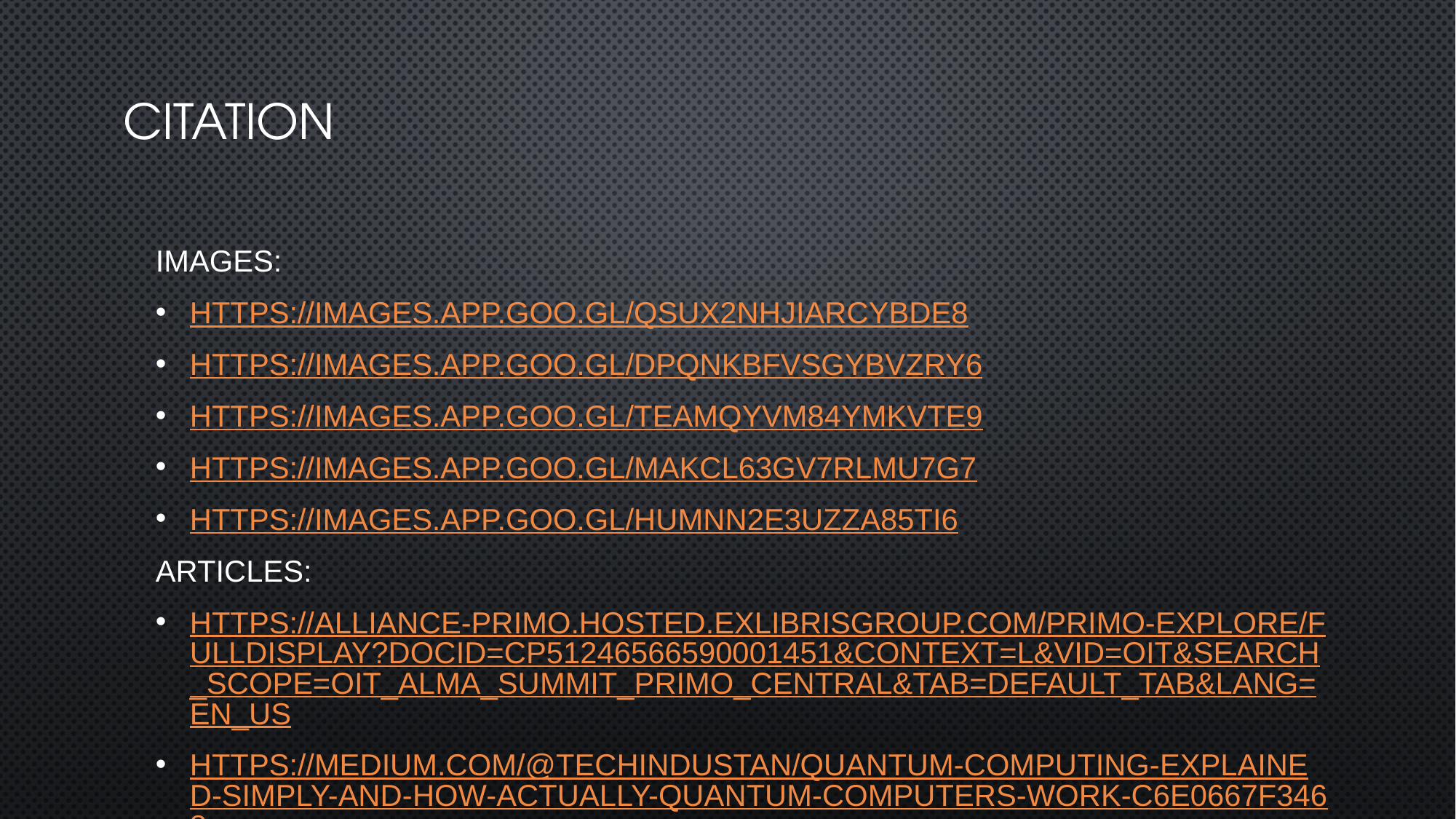

# Citation
Images:
https://images.app.goo.gl/QSUx2nHJiaRCYBDE8
https://images.app.goo.gl/dpQNKBfvSgyBVZrY6
https://images.app.goo.gl/TeaMqyvm84YMKVtE9
https://images.app.goo.gl/makcL63GV7rLmu7g7
https://images.app.goo.gl/HUMNn2e3Uzza85ti6
Articles:
https://alliance-primo.hosted.exlibrisgroup.com/primo-explore/fulldisplay?docid=CP51246566590001451&context=L&vid=OIT&search_scope=oit_alma_summit_primo_central&tab=default_tab&lang=en_US
https://medium.com/@techindustan/quantum-computing-explained-simply-and-how-actually-quantum-computers-work-c6e0667f3468